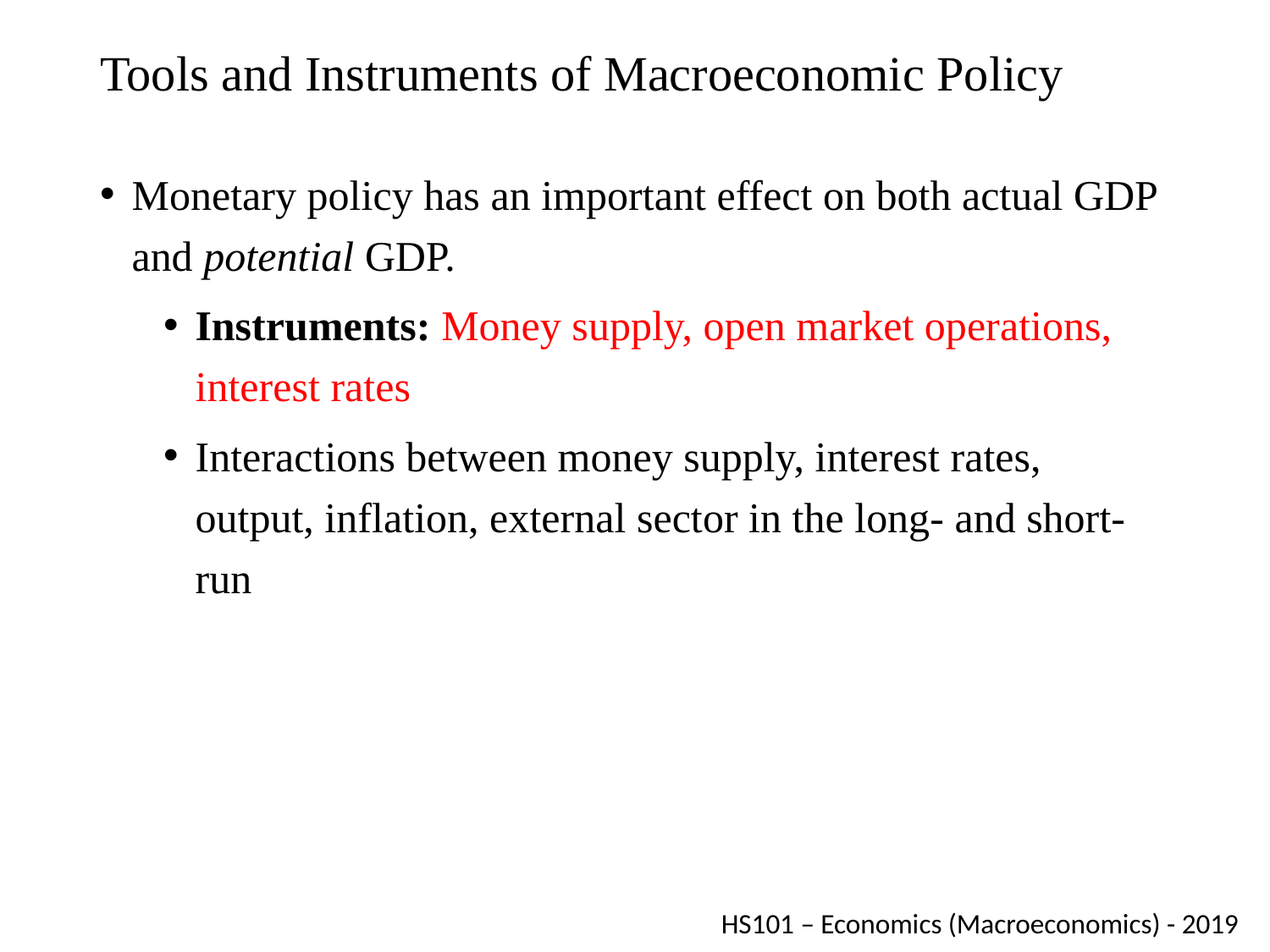

# Tools and Instruments of Macroeconomic Policy
Monetary policy has an important effect on both actual GDP and potential GDP.
Instruments: Money supply, open market operations, interest rates
Interactions between money supply, interest rates, output, inflation, external sector in the long- and short-run
HS101 – Economics (Macroeconomics) - 2019